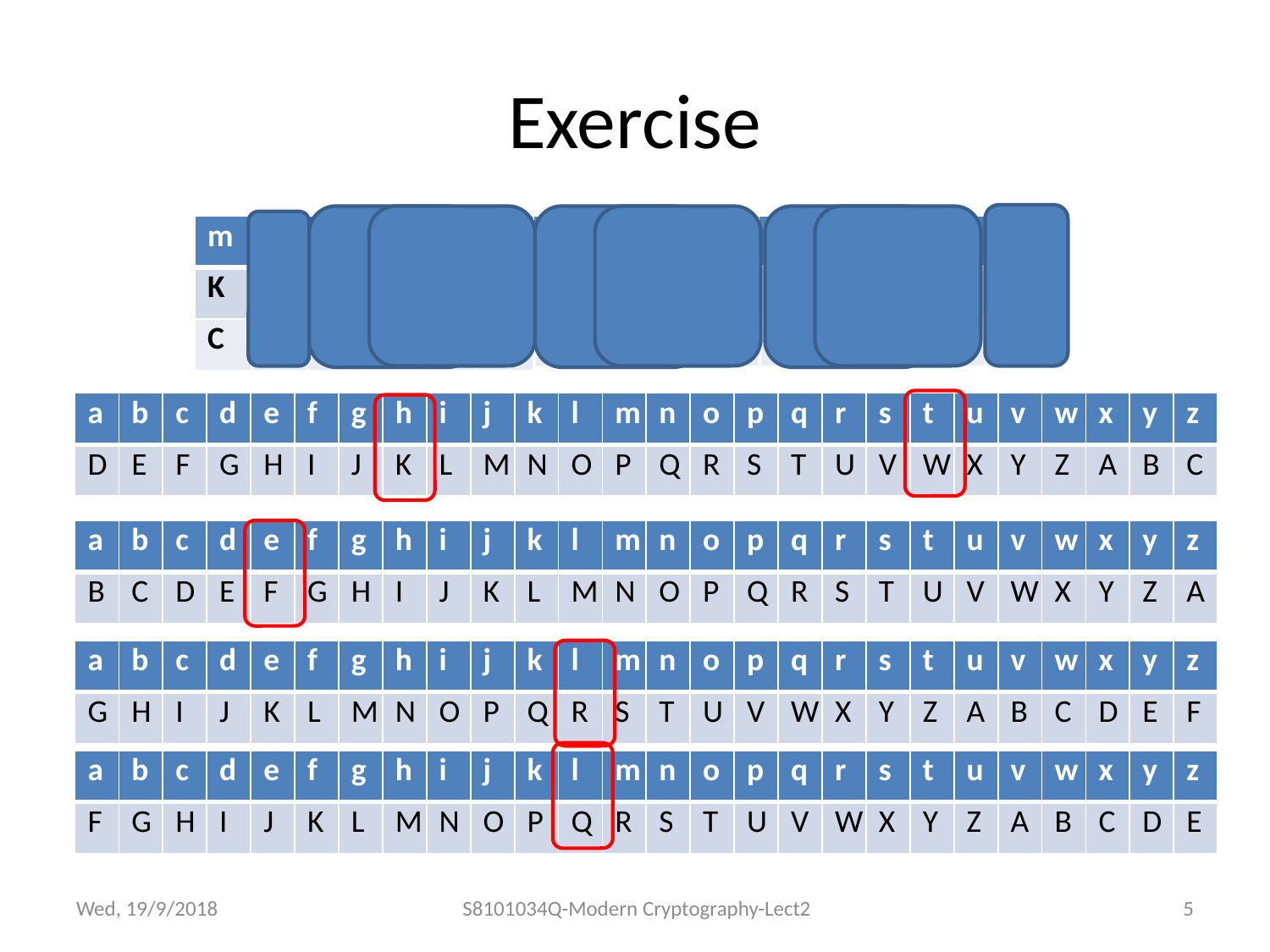

# Exercise

| m | t | e | l | l | h | i | m | a | b | o | u | t | m | e |
| --- | --- | --- | --- | --- | --- | --- | --- | --- | --- | --- | --- | --- | --- | --- |
| K | c | a | f | e | c | a | f | e | c | a | f | e | c | a |
| C |  |  |  |  |  |  |  |  |  |  |  |  |  |  |
W
F
R
Q
| J | S | F | E | P | A | Y | P | F |
| --- | --- | --- | --- | --- | --- | --- | --- | --- |
K

| a | b | c | d | e | f | g | h | i | j | k | l | m | n | o | p | q | r | s | t | u | v | w | x | y | z |
| --- | --- | --- | --- | --- | --- | --- | --- | --- | --- | --- | --- | --- | --- | --- | --- | --- | --- | --- | --- | --- | --- | --- | --- | --- | --- |
| D | E | F | G | H | I | J | K | L | M | N | O | P | Q | R | S | T | U | V | W | X | Y | Z | A | B | C |

| a | b | c | d | e | f | g | h | i | j | k | l | m | n | o | p | q | r | s | t | u | v | w | x | y | z |
| --- | --- | --- | --- | --- | --- | --- | --- | --- | --- | --- | --- | --- | --- | --- | --- | --- | --- | --- | --- | --- | --- | --- | --- | --- | --- |
| B | C | D | E | F | G | H | I | J | K | L | M | N | O | P | Q | R | S | T | U | V | W | X | Y | Z | A |

| a | b | c | d | e | f | g | h | i | j | k | l | m | n | o | p | q | r | s | t | u | v | w | x | y | z |
| --- | --- | --- | --- | --- | --- | --- | --- | --- | --- | --- | --- | --- | --- | --- | --- | --- | --- | --- | --- | --- | --- | --- | --- | --- | --- |
| G | H | I | J | K | L | M | N | O | P | Q | R | S | T | U | V | W | X | Y | Z | A | B | C | D | E | F |

| a | b | c | d | e | f | g | h | i | j | k | l | m | n | o | p | q | r | s | t | u | v | w | x | y | z |
| --- | --- | --- | --- | --- | --- | --- | --- | --- | --- | --- | --- | --- | --- | --- | --- | --- | --- | --- | --- | --- | --- | --- | --- | --- | --- |
| F | G | H | I | J | K | L | M | N | O | P | Q | R | S | T | U | V | W | X | Y | Z | A | B | C | D | E |
Wed, 19/9/2018
S8101034Q-Modern Cryptography-Lect2
5